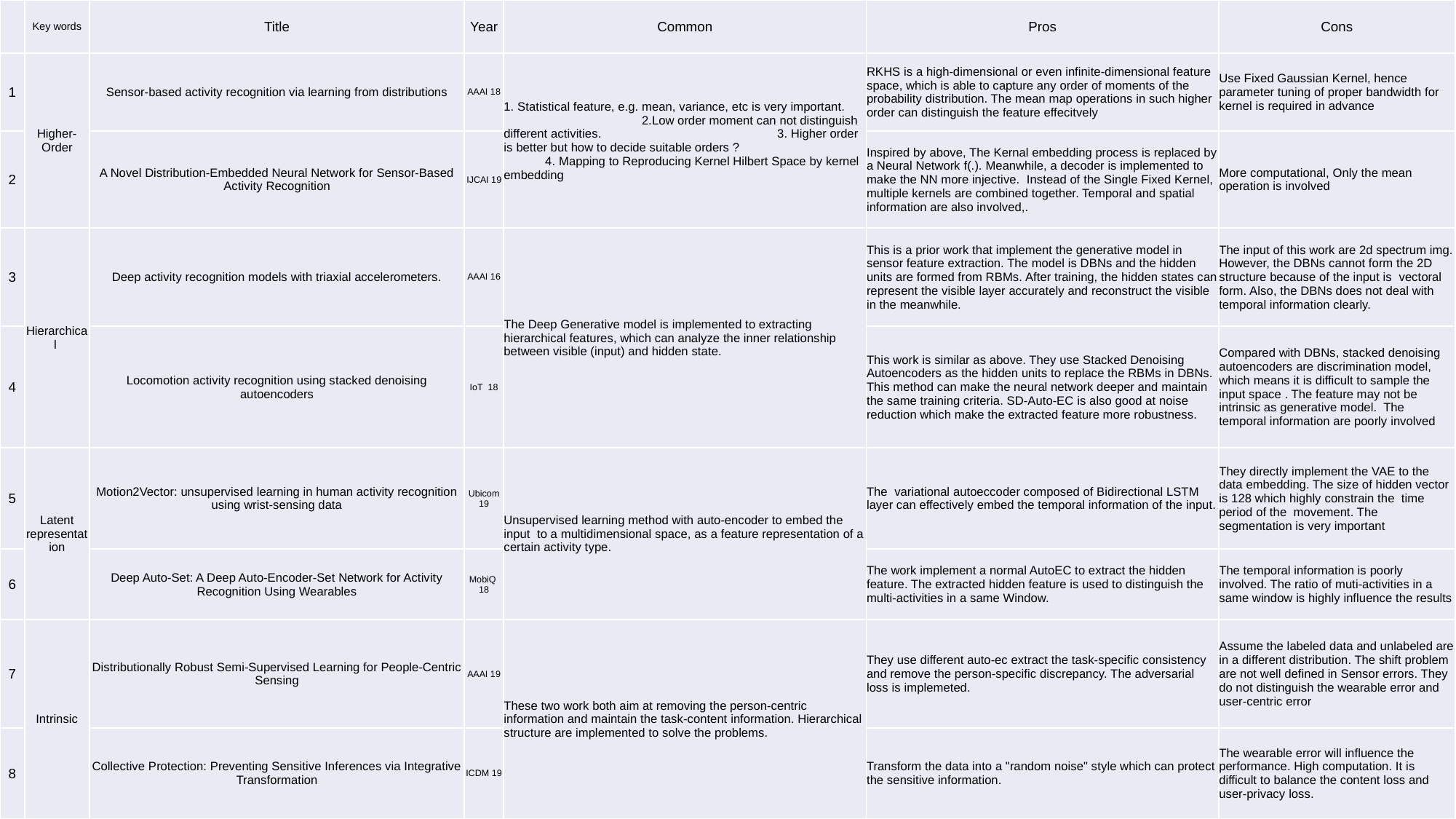

|  | Key words | Title | Year | Common | Pros | Cons |
| --- | --- | --- | --- | --- | --- | --- |
| 1 | Higher-Order | Sensor-based activity recognition via learning from distributions | AAAI 18 | 1. Statistical feature, e.g. mean, variance, etc is very important. 2.Low order moment can not distinguish different activities. 3. Higher order is better but how to decide suitable orders ? 4. Mapping to Reproducing Kernel Hilbert Space by kernel embedding | RKHS is a high-dimensional or even infinite-dimensional feature space, which is able to capture any order of moments of the probability distribution. The mean map operations in such higher order can distinguish the feature effecitvely | Use Fixed Gaussian Kernel, hence parameter tuning of proper bandwidth for kernel is required in advance |
| 2 |  | A Novel Distribution-Embedded Neural Network for Sensor-Based Activity Recognition | IJCAI 19 |  | Inspired by above, The Kernal embedding process is replaced by a Neural Network f(.). Meanwhile, a decoder is implemented to make the NN more injective. Instead of the Single Fixed Kernel, multiple kernels are combined together. Temporal and spatial information are also involved,. | More computational, Only the mean operation is involved |
| 3 | Hierarchical | Deep activity recognition models with triaxial accelerometers. | AAAI 16 | The Deep Generative model is implemented to extracting hierarchical features, which can analyze the inner relationship between visible (input) and hidden state. | This is a prior work that implement the generative model in sensor feature extraction. The model is DBNs and the hidden units are formed from RBMs. After training, the hidden states can represent the visible layer accurately and reconstruct the visible in the meanwhile. | The input of this work are 2d spectrum img. However, the DBNs cannot form the 2D structure because of the input is vectoral form. Also, the DBNs does not deal with temporal information clearly. |
| 4 |  | Locomotion activity recognition using stacked denoising autoencoders | IoT 18 |  | This work is similar as above. They use Stacked Denoising Autoencoders as the hidden units to replace the RBMs in DBNs. This method can make the neural network deeper and maintain the same training criteria. SD-Auto-EC is also good at noise reduction which make the extracted feature more robustness. | Compared with DBNs, stacked denoising autoencoders are discrimination model, which means it is difficult to sample the input space . The feature may not be intrinsic as generative model. The temporal information are poorly involved |
| 5 | Latent representation | Motion2Vector: unsupervised learning in human activity recognition using wrist-sensing data | Ubicom 19 | Unsupervised learning method with auto-encoder to embed the input to a multidimensional space, as a feature representation of a certain activity type. | The variational autoeccoder composed of Bidirectional LSTM layer can effectively embed the temporal information of the input. | They directly implement the VAE to the data embedding. The size of hidden vector is 128 which highly constrain the time period of the movement. The segmentation is very important |
| 6 |  | Deep Auto-Set: A Deep Auto-Encoder-Set Network for Activity Recognition Using Wearables | MobiQ 18 |  | The work implement a normal AutoEC to extract the hidden feature. The extracted hidden feature is used to distinguish the multi-activities in a same Window. | The temporal information is poorly involved. The ratio of muti-activities in a same window is highly influence the results |
| 7 | Intrinsic | Distributionally Robust Semi-Supervised Learning for People-Centric Sensing | AAAI 19 | These two work both aim at removing the person-centric information and maintain the task-content information. Hierarchical structure are implemented to solve the problems. | They use different auto-ec extract the task-specific consistency and remove the person-specific discrepancy. The adversarial loss is implemeted. | Assume the labeled data and unlabeled are in a different distribution. The shift problem are not well defined in Sensor errors. They do not distinguish the wearable error and user-centric error |
| 8 |  | Collective Protection: Preventing Sensitive Inferences via Integrative Transformation | ICDM 19 |  | Transform the data into a "random noise" style which can protect the sensitive information. | The wearable error will influence the performance. High computation. It is difficult to balance the content loss and user-privacy loss. |